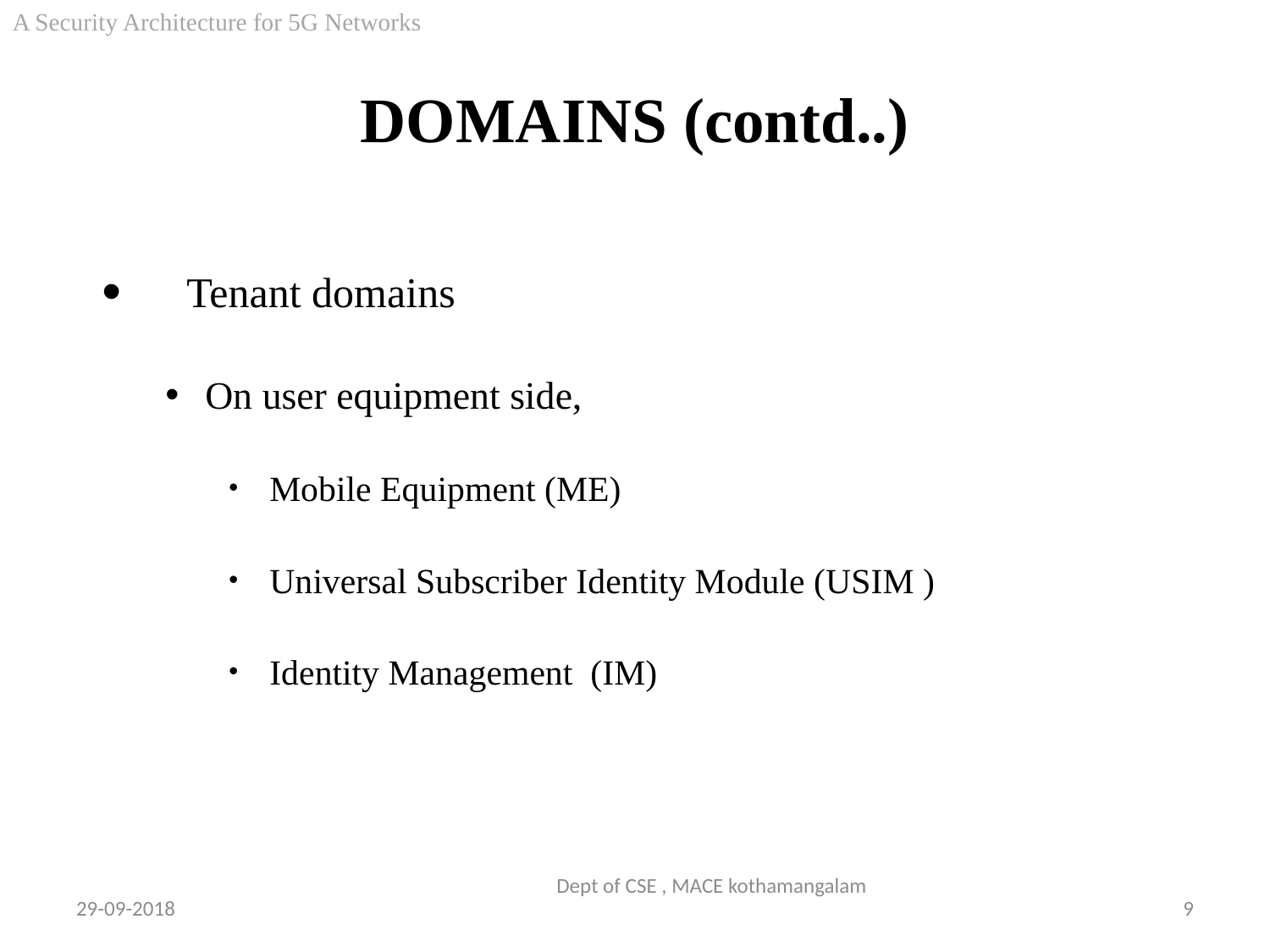

A Security Architecture for 5G Networks
# DOMAINS (contd..)
  Tenant domains
On user equipment side,
 Mobile Equipment (ME)
 Universal Subscriber Identity Module (USIM )
 Identity Management  (IM)

Dept of CSE , MACE kothamangalam
29-09-2018
9